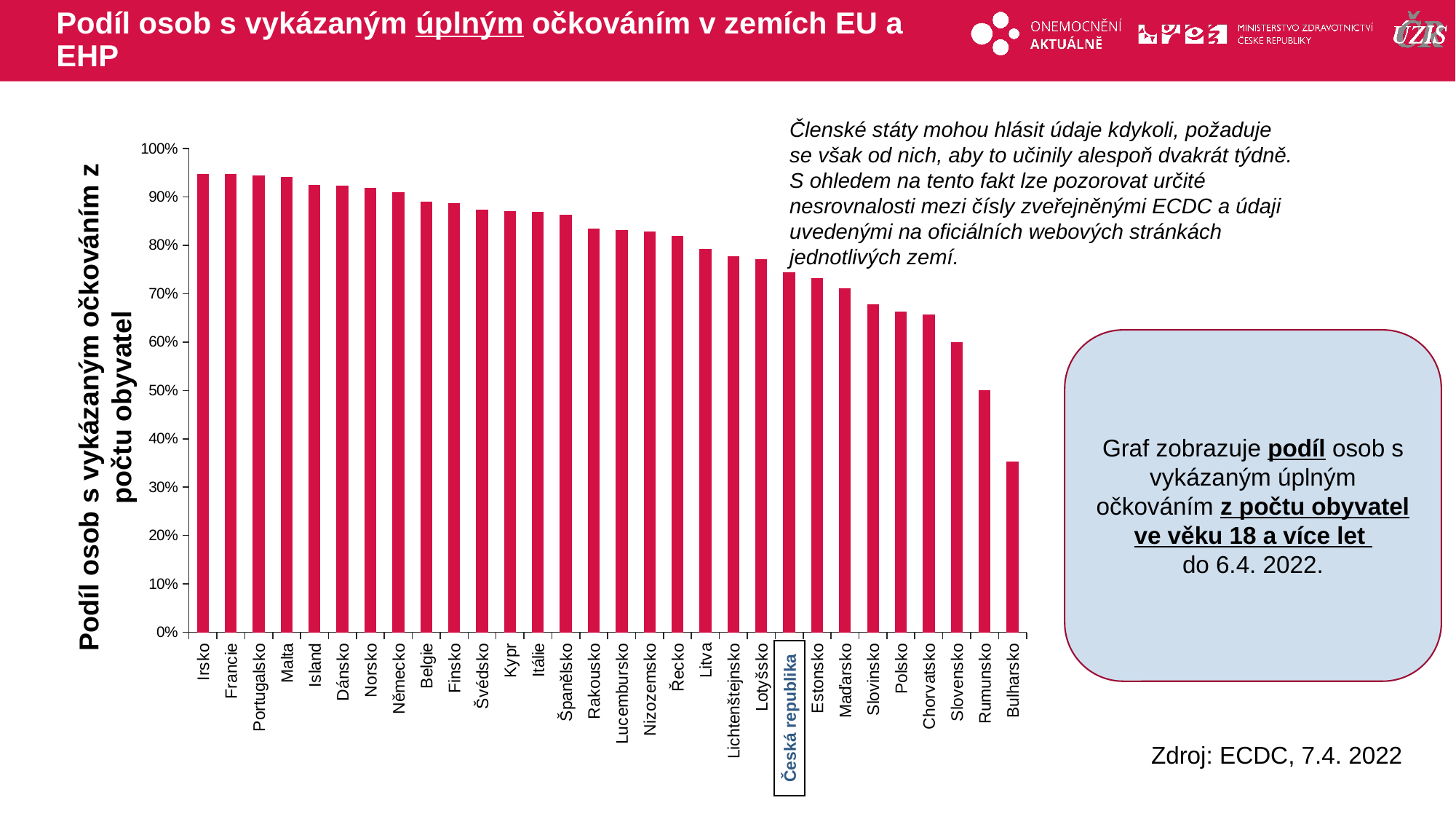

# Podíl osob s vykázaným úplným očkováním v zemích EU a EHP
Členské státy mohou hlásit údaje kdykoli, požaduje se však od nich, aby to učinily alespoň dvakrát týdně. S ohledem na tento fakt lze pozorovat určité nesrovnalosti mezi čísly zveřejněnými ECDC a údaji uvedenými na oficiálních webových stránkách jednotlivých zemí.

### Chart

| Category | smrtnost |
|---|---|
| Irsko | 0.947 |
| Francie | 0.946 |
| Portugalsko | 0.944 |
| Malta | 0.94 |
| Island | 0.924 |
| Dánsko | 0.923 |
| Norsko | 0.918 |
| Německo | 0.909 |
| Belgie | 0.89 |
| Finsko | 0.887 |
| Švédsko | 0.873 |
| Kypr | 0.869 |
| Itálie | 0.868 |
| Španělsko | 0.862 |
| Rakousko | 0.833 |
| Lucembursko | 0.831 |
| Nizozemsko | 0.827 |
| Řecko | 0.818 |
| Litva | 0.791 |
| Lichtenštejnsko | 0.777 |
| Lotyšsko | 0.771 |
| Česká republika | 0.743 |
| Estonsko | 0.731 |
| Maďarsko | 0.71 |
| Slovinsko | 0.677 |
| Polsko | 0.662 |
| Chorvatsko | 0.656 |
| Slovensko | 0.599 |
| Rumunsko | 0.5 |
| Bulharsko | 0.352 |
Graf zobrazuje podíl osob s vykázaným úplným očkováním z počtu obyvatel ve věku 18 a více let
do 6.4. 2022.
Podíl osob s vykázaným očkováním z počtu obyvatel
Česká republika
Zdroj: ECDC, 7.4. 2022